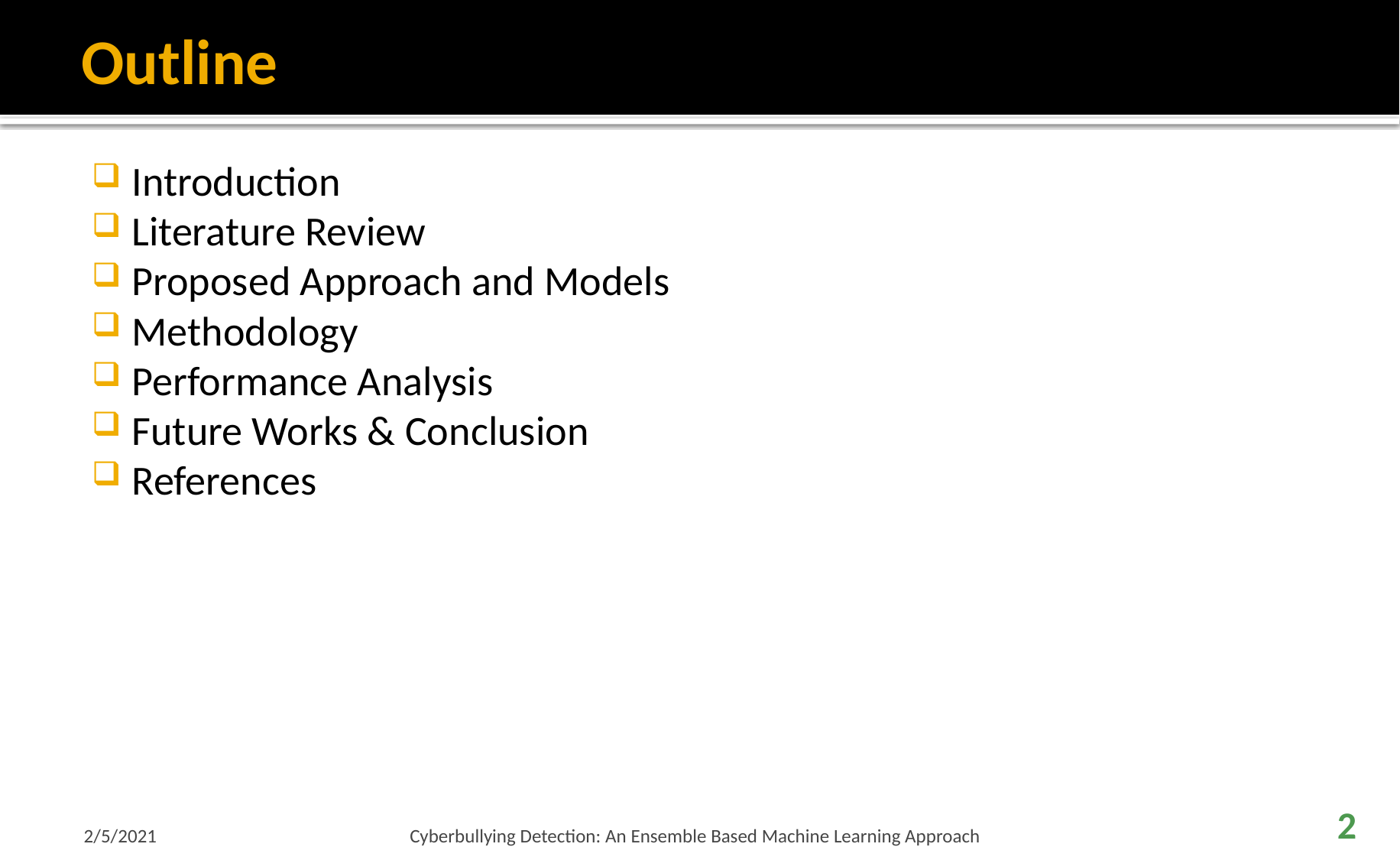

# Outline
Introduction
Literature Review
Proposed Approach and Models
Methodology
Performance Analysis
Future Works & Conclusion
References

2/5/2021
Cyberbullying Detection: An Ensemble Based Machine Learning Approach
2